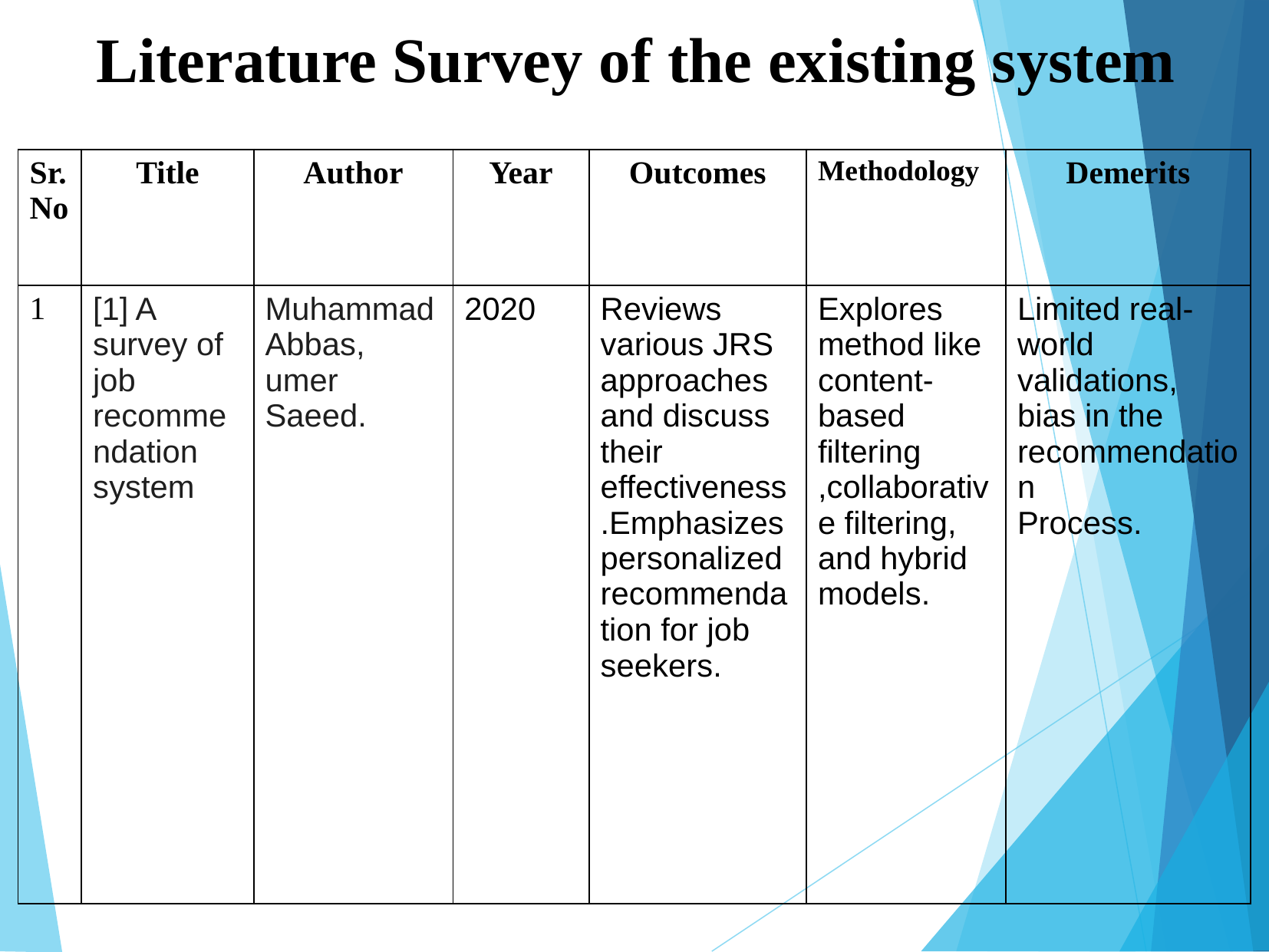

# Literature Survey of the existing system
| Sr. No | Title | Author | Year | Outcomes | Methodology | Demerits |
| --- | --- | --- | --- | --- | --- | --- |
| 1 | [1] A survey of job recommendation system | Muhammad Abbas, umer Saeed. | 2020 | Reviews various JRS approaches and discuss their effectiveness.Emphasizes personalized recommendation for job seekers. | Explores method like content-based filtering ,collaborative filtering, and hybrid models. | Limited real-world validations, bias in the recommendation Process. |